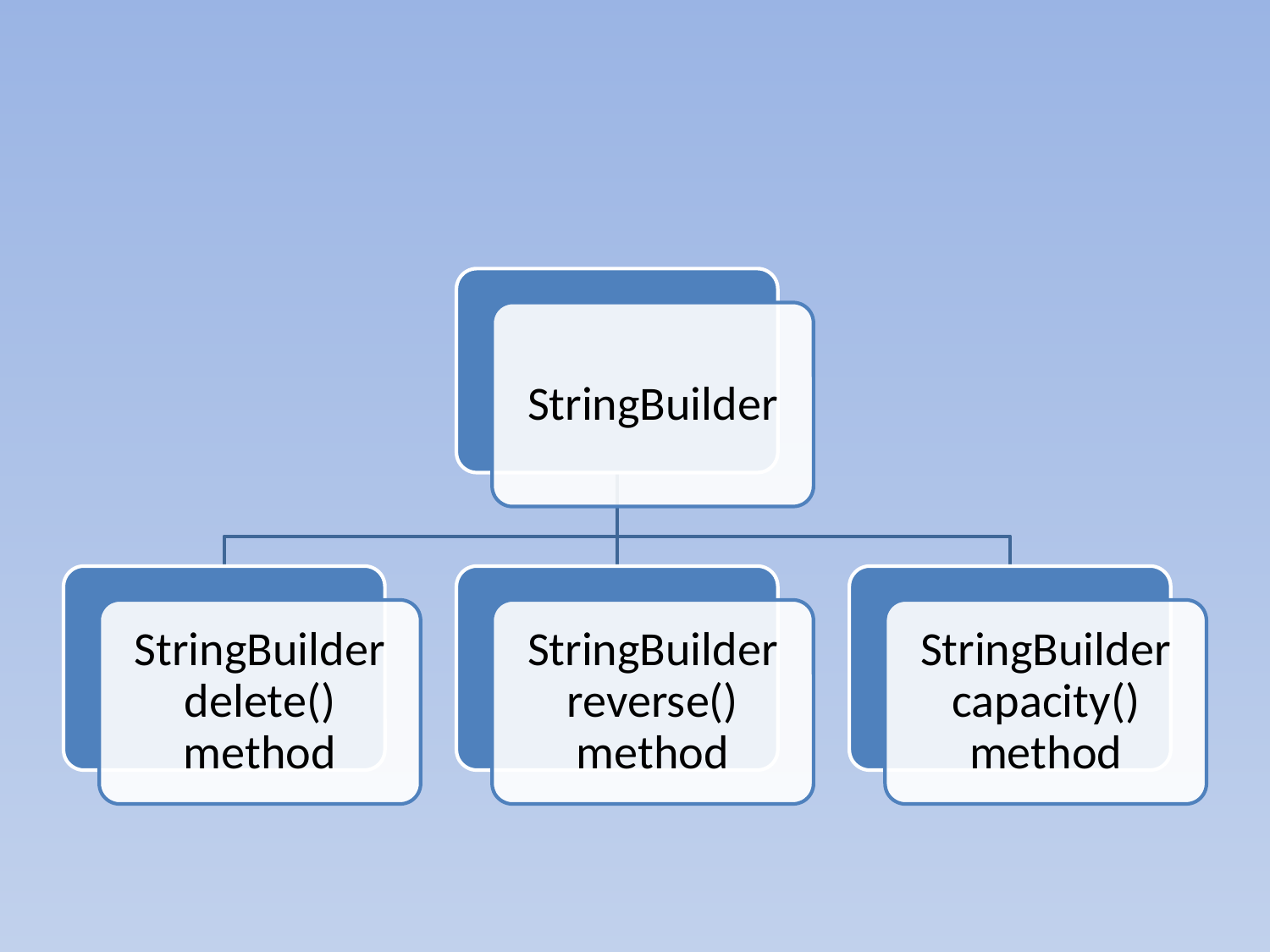

#
StringBuilder
StringBuilder delete() method
StringBuilder reverse() method
StringBuilder capacity() method